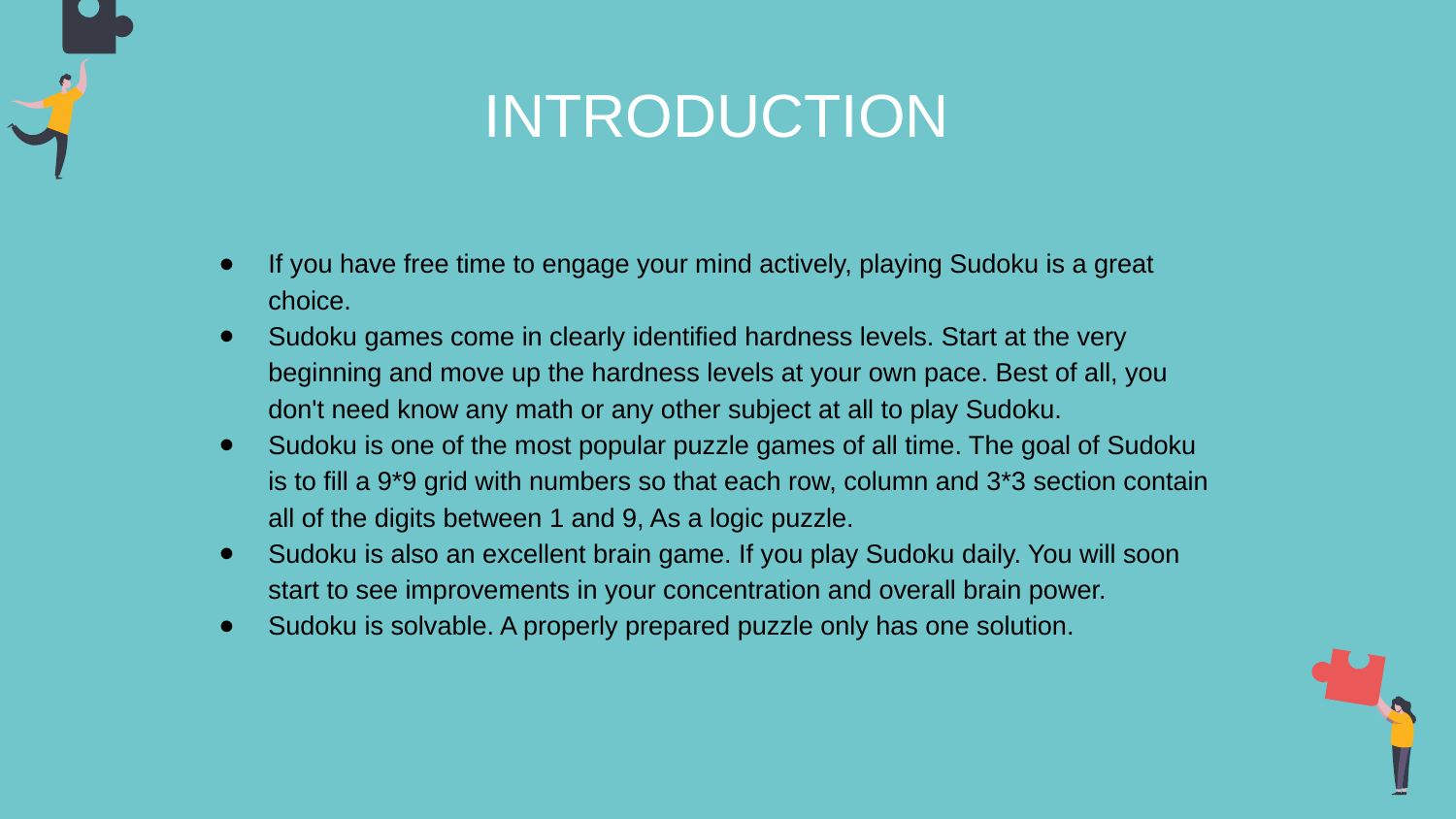

# INTRODUCTION

If you have free time to engage your mind actively, playing Sudoku is a great choice.
Sudoku games come in clearly identified hardness levels. Start at the very beginning and move up the hardness levels at your own pace. Best of all, you don't need know any math or any other subject at all to play Sudoku.
Sudoku is one of the most popular puzzle games of all time. The goal of Sudoku is to fill a 9*9 grid with numbers so that each row, column and 3*3 section contain all of the digits between 1 and 9, As a logic puzzle.
Sudoku is also an excellent brain game. If you play Sudoku daily. You will soon start to see improvements in your concentration and overall brain power.
Sudoku is solvable. A properly prepared puzzle only has one solution.